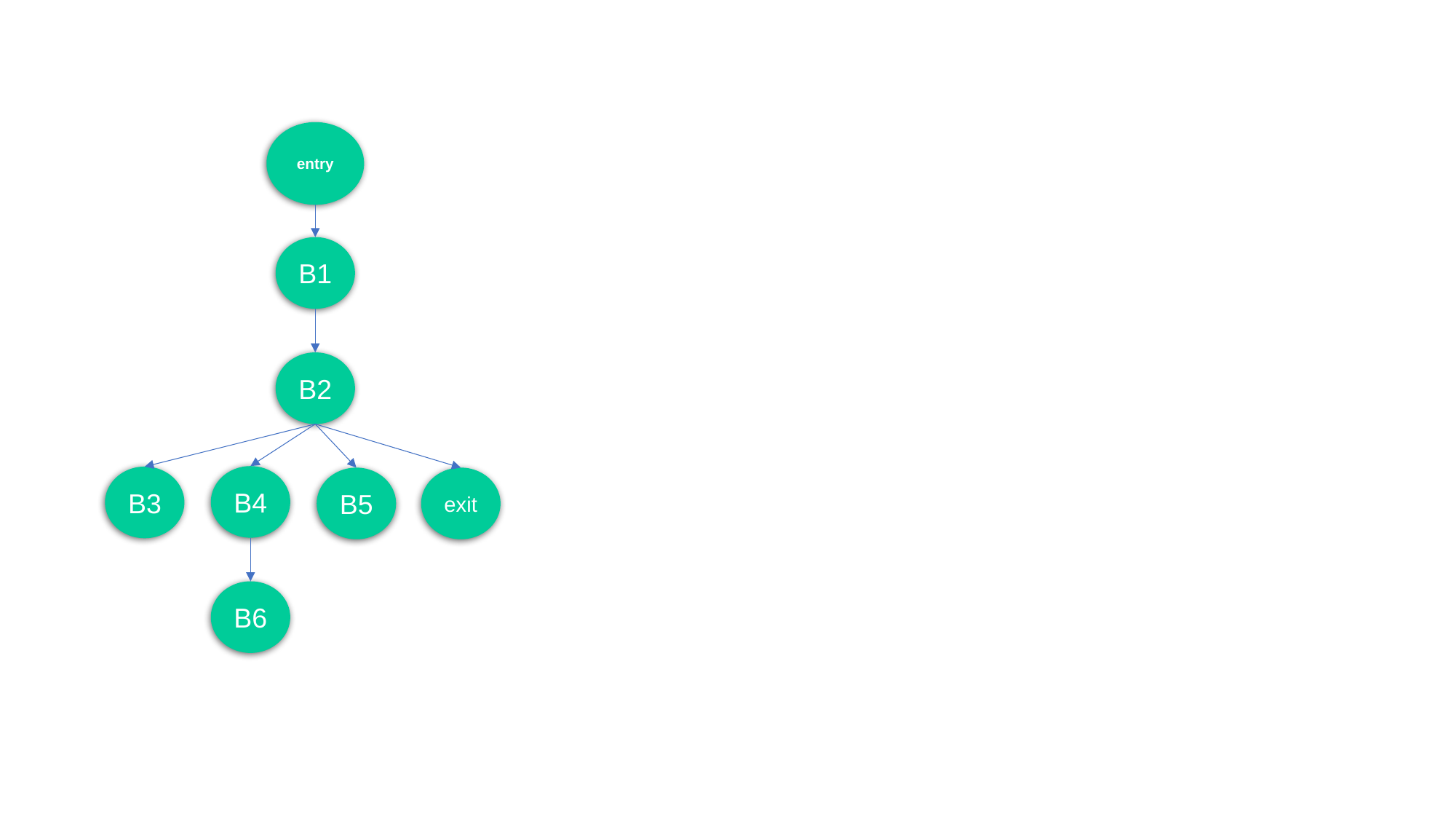

entry
B1
B2
B4
B3
B5
exit
B6